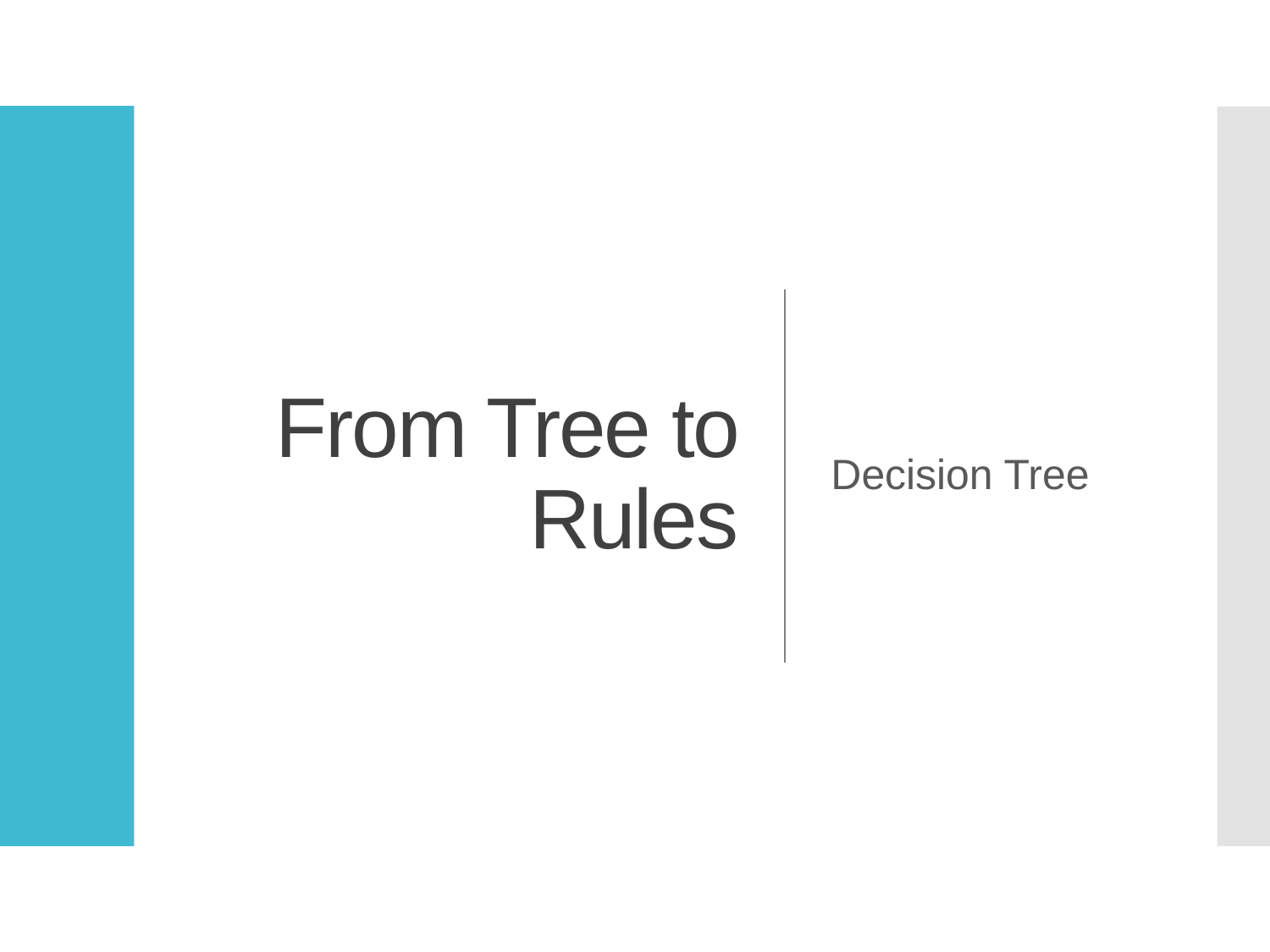

# From Tree to Rules
Decision Tree